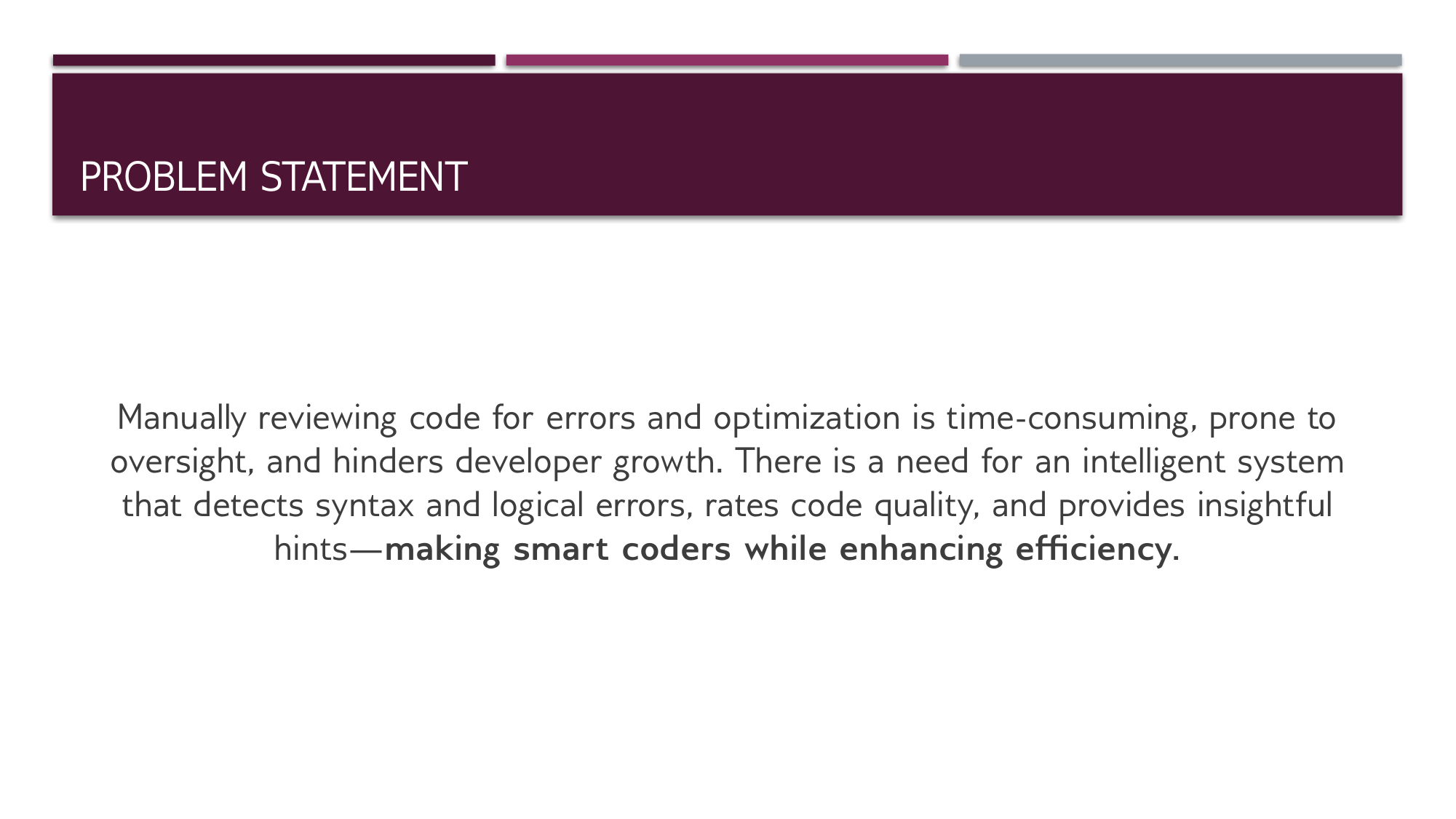

# Problem statement
Manually reviewing code for errors and optimization is time-consuming, prone to oversight, and hinders developer growth. There is a need for an intelligent system that detects syntax and logical errors, rates code quality, and provides insightful hints—making smart coders while enhancing efficiency.